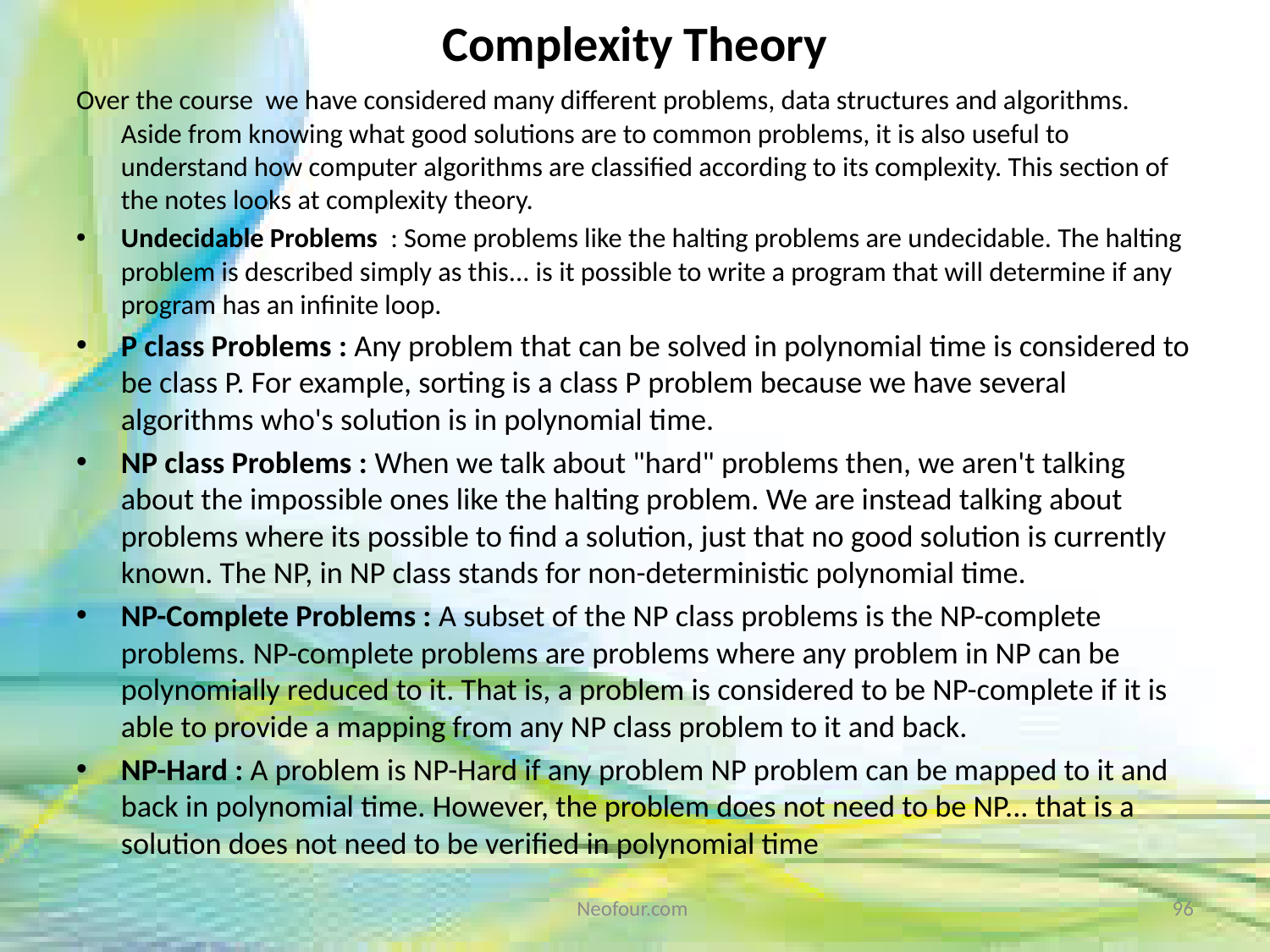

# Complexity Theory
Over the course  we have considered many different problems, data structures and algorithms. Aside from knowing what good solutions are to common problems, it is also useful to understand how computer algorithms are classified according to its complexity. This section of the notes looks at complexity theory.
Undecidable Problems  : Some problems like the halting problems are undecidable. The halting problem is described simply as this... is it possible to write a program that will determine if any program has an infinite loop.
P class Problems : Any problem that can be solved in polynomial time is considered to be class P. For example, sorting is a class P problem because we have several algorithms who's solution is in polynomial time.
NP class Problems : When we talk about "hard" problems then, we aren't talking about the impossible ones like the halting problem. We are instead talking about problems where its possible to find a solution, just that no good solution is currently known. The NP, in NP class stands for non-deterministic polynomial time.
NP-Complete Problems : A subset of the NP class problems is the NP-complete problems. NP-complete problems are problems where any problem in NP can be polynomially reduced to it. That is, a problem is considered to be NP-complete if it is able to provide a mapping from any NP class problem to it and back.
NP-Hard : A problem is NP-Hard if any problem NP problem can be mapped to it and back in polynomial time. However, the problem does not need to be NP... that is a solution does not need to be verified in polynomial time

Neofour.com
96